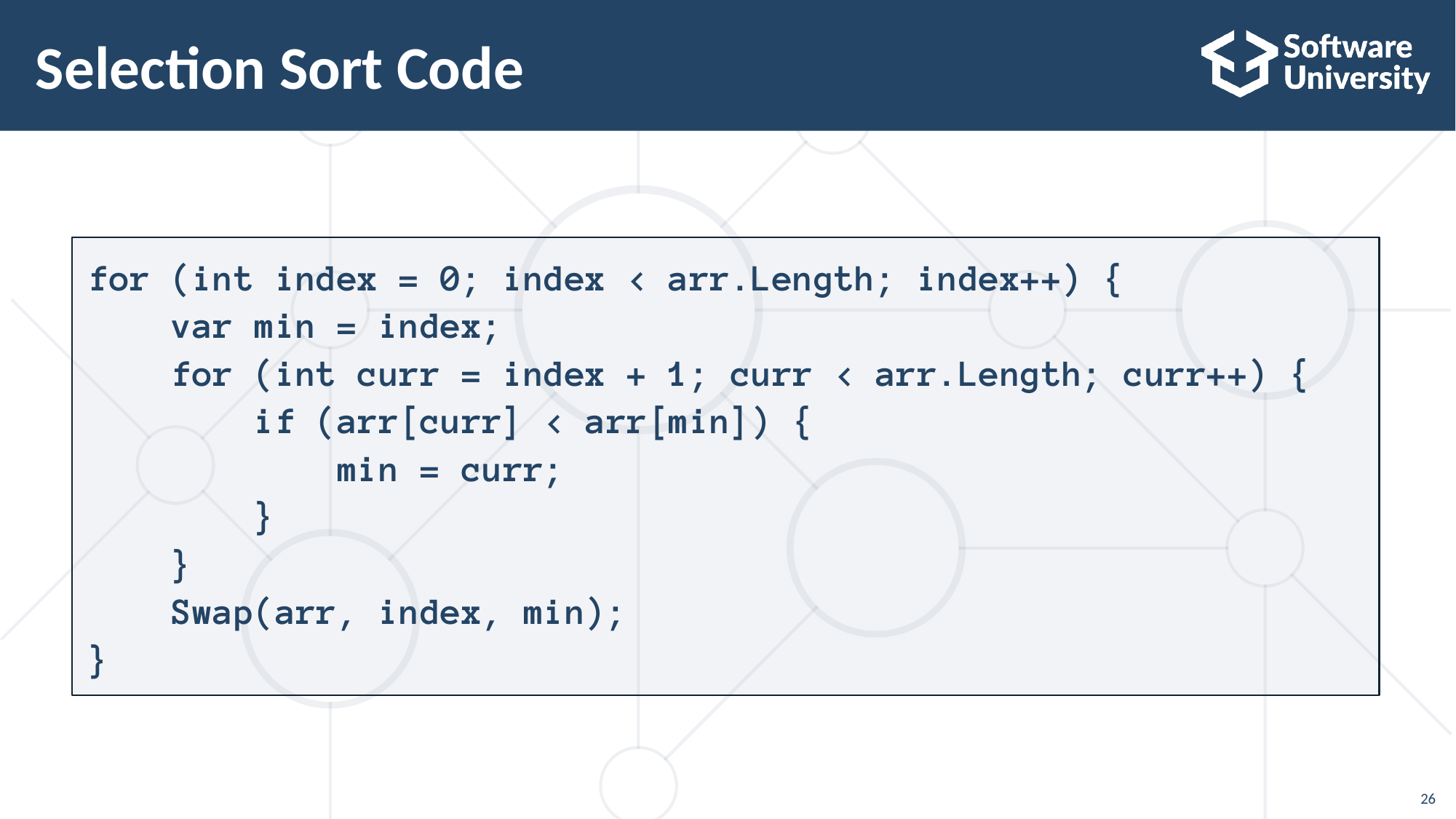

# Selection Sort Code
for (int index = 0; index < arr.Length; index++) {
    var min = index;
    for (int curr = index + 1; curr < arr.Length; curr++) {
        if (arr[curr] < arr[min]) {
            min = curr;
        }
    }
    Swap(arr, index, min);
}
26